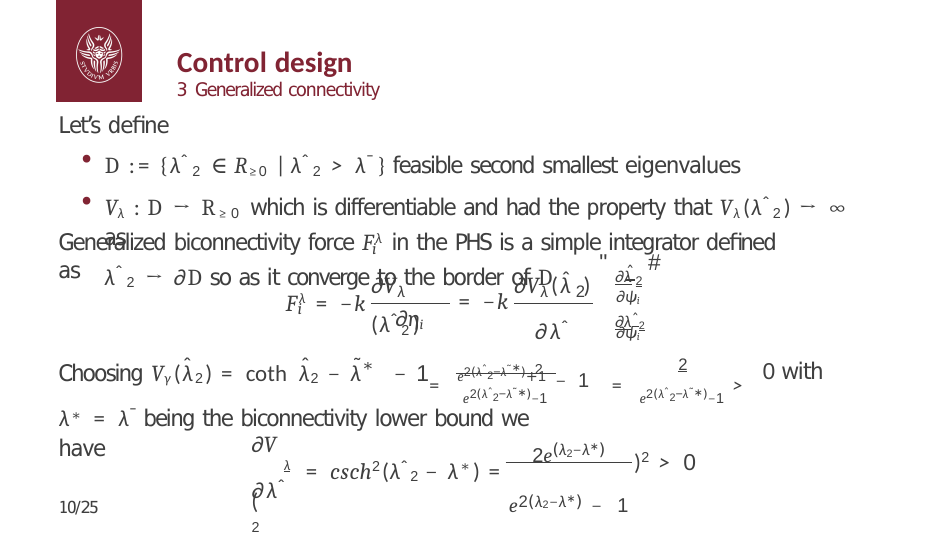

# Control design
3 Generalized connectivity
Let’s define
D := {λˆ2 ∈ R≥0 | λˆ2 > λ¯} feasible second smallest eigenvalues
Vλ : D → R≥0 which is differentiable and had the property that Vλ(λˆ2) → ∞ as
λˆ2 → ∂D so as it converge to the border of D
Generalized biconnectivity force Fλ in the PHS is a simple integrator defined as
i
"	#
ˆ
ˆ
∂λ
∂V (λˆ2)
∂V (λ )
2
λ
λ	2
∂ψi
Fλ = −k
= −k
i
∂ηi
∂λˆ2

∂λˆ2
∂ψi

e2(λˆ2−λ˜∗)+1 − 1
ˆ	ˆ	˜
	2
∗
0 with
Choosing Vγ (λ2) = coth λ2 − λ	− 1
= e2(λˆ2−λ˜∗)−1	= e2(λˆ2−λ˜∗)−1 >

λ∗ = λ¯ being the biconnectivity lower bound we have
2e(λ2−λ∗)
e2(λ2−λ∗) − 1
∂V
	λ = csch2(λˆ2 − λ∗) = (
)2 > 0

∂λˆ2
10/25